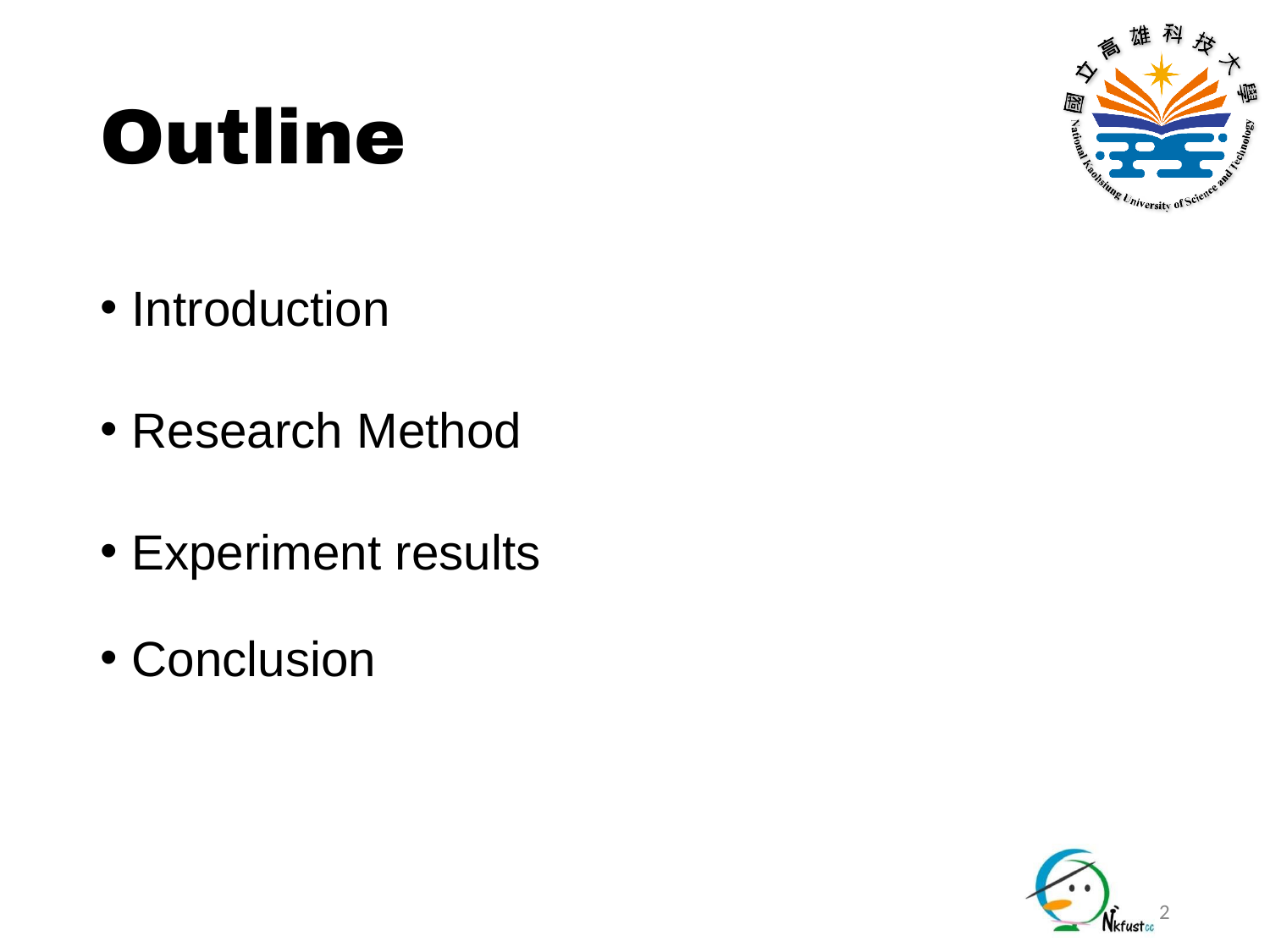

# Outline
Introduction

Research Method

Experiment results
Conclusion
2